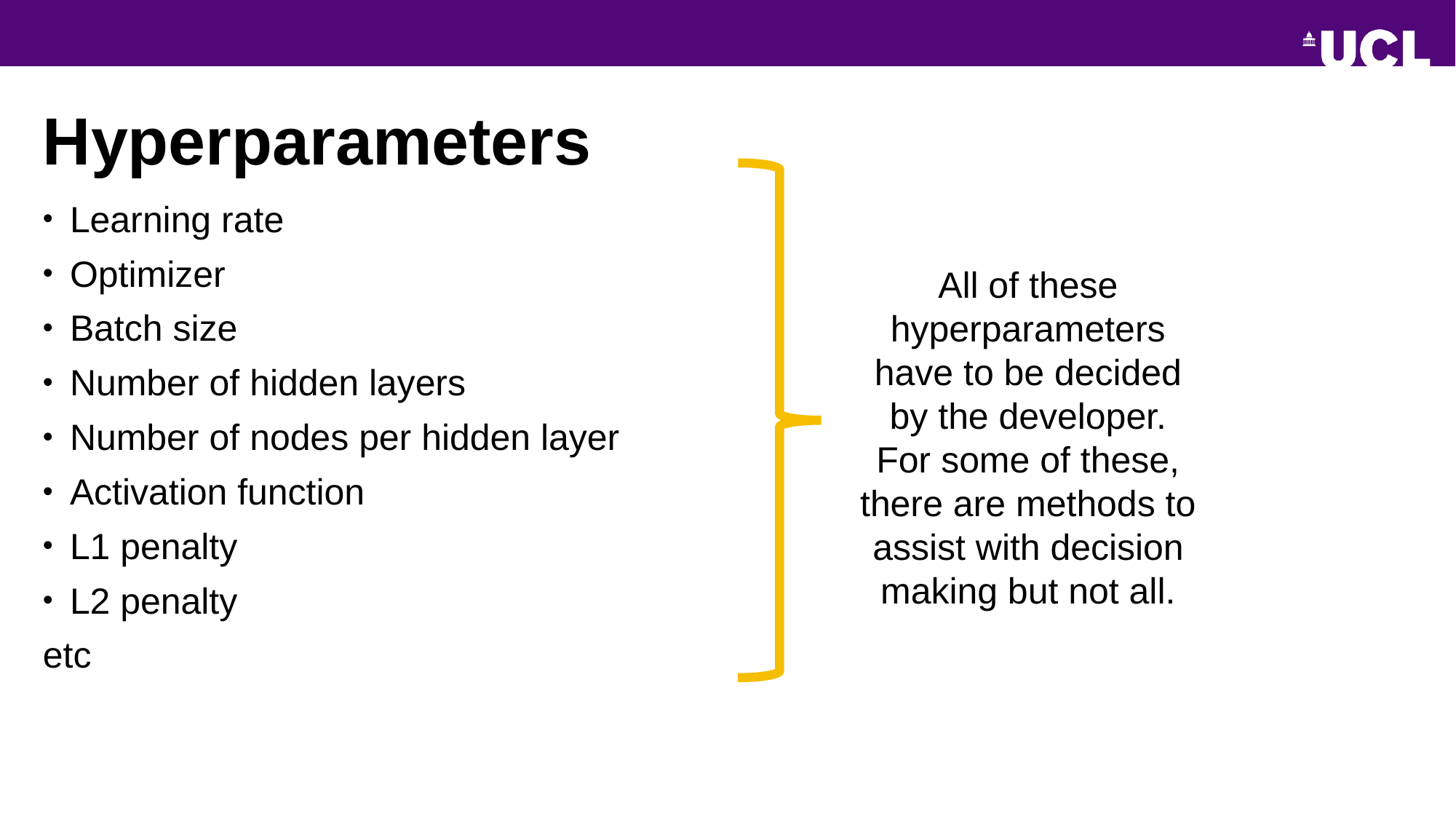

# Hyperparameters

Learning rate
Optimizer
Batch size
Number of hidden layers
Number of nodes per hidden layer
Activation function
L1 penalty
L2 penalty
etc
All of these hyperparameters have to be decided by the developer. For some of these, there are methods to assist with decision making but not all.